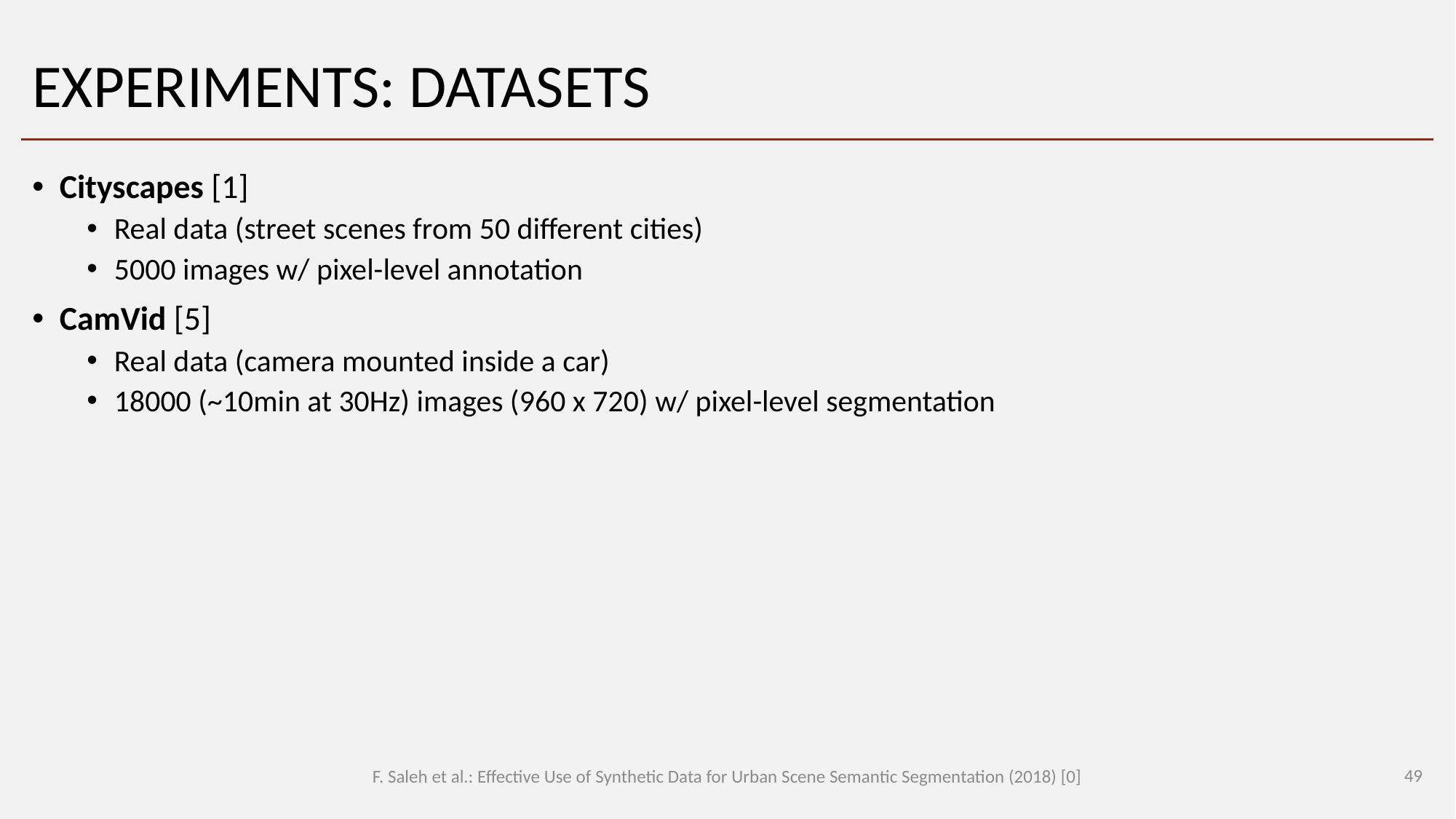

# Experiments: Datasets
Cityscapes [1]
Real data (street scenes from 50 different cities)
5000 images w/ pixel-level annotation
CamVid [5]
Real data (camera mounted inside a car)
18000 (~10min at 30Hz) images (960 x 720) w/ pixel-level segmentation
49
F. Saleh et al.: Effective Use of Synthetic Data for Urban Scene Semantic Segmentation (2018) [0]